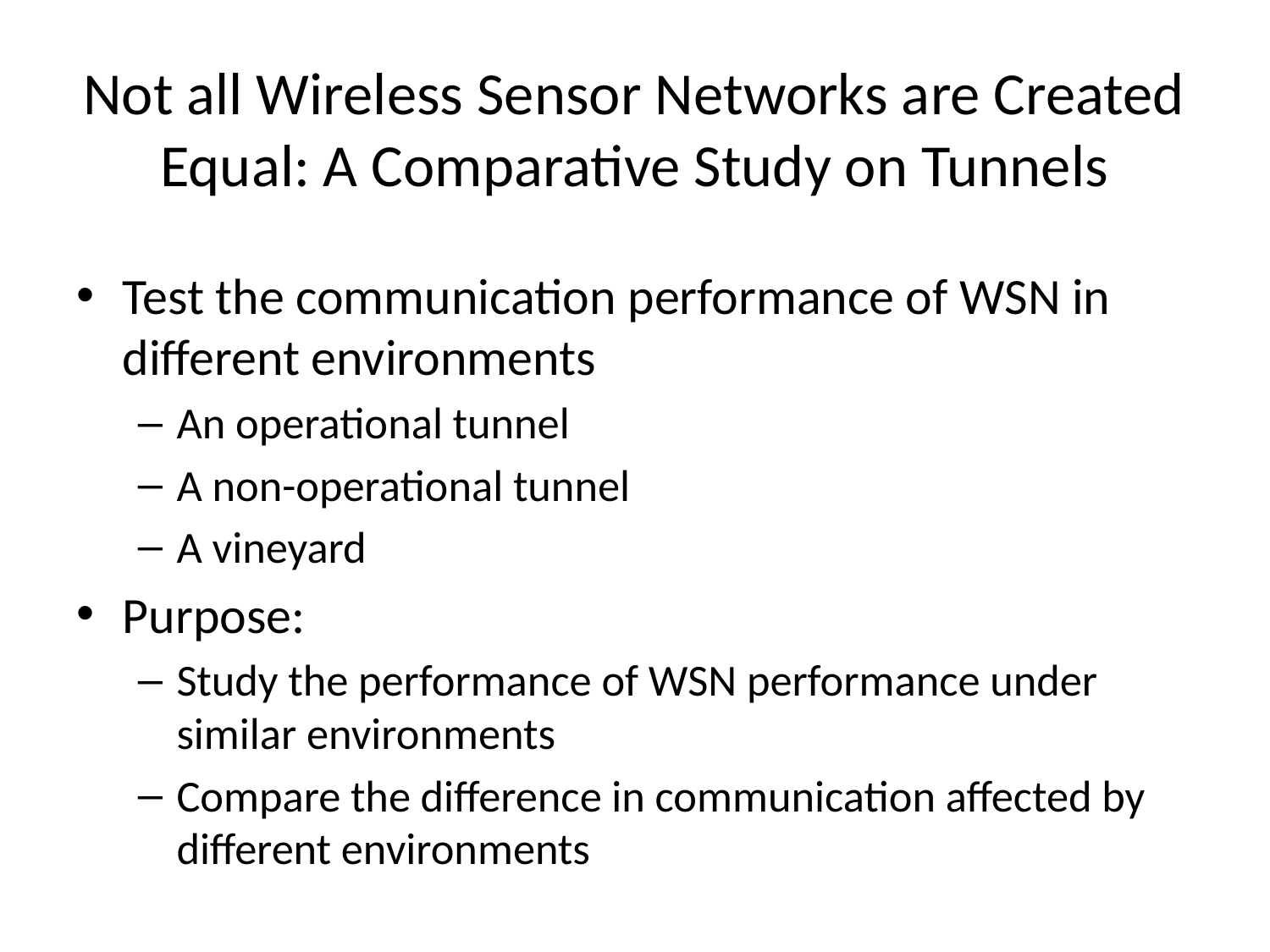

# Not all Wireless Sensor Networks are Created Equal: A Comparative Study on Tunnels
Test the communication performance of WSN in different environments
An operational tunnel
A non-operational tunnel
A vineyard
Purpose:
Study the performance of WSN performance under similar environments
Compare the difference in communication affected by different environments